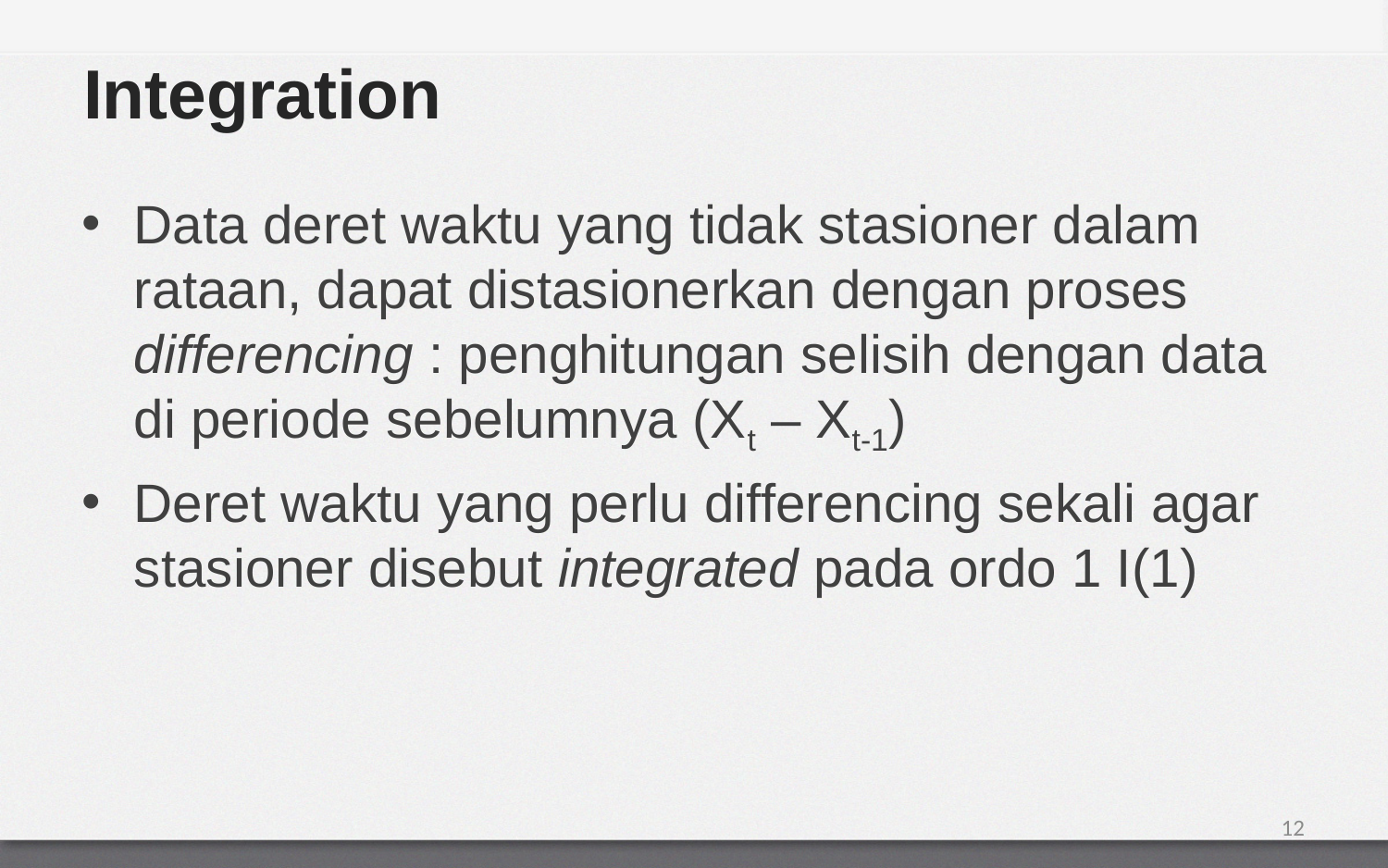

# Integration
Data deret waktu yang tidak stasioner dalam rataan, dapat distasionerkan dengan proses differencing : penghitungan selisih dengan data di periode sebelumnya (Xt – Xt-1)
Deret waktu yang perlu differencing sekali agar stasioner disebut integrated pada ordo 1 I(1)

12